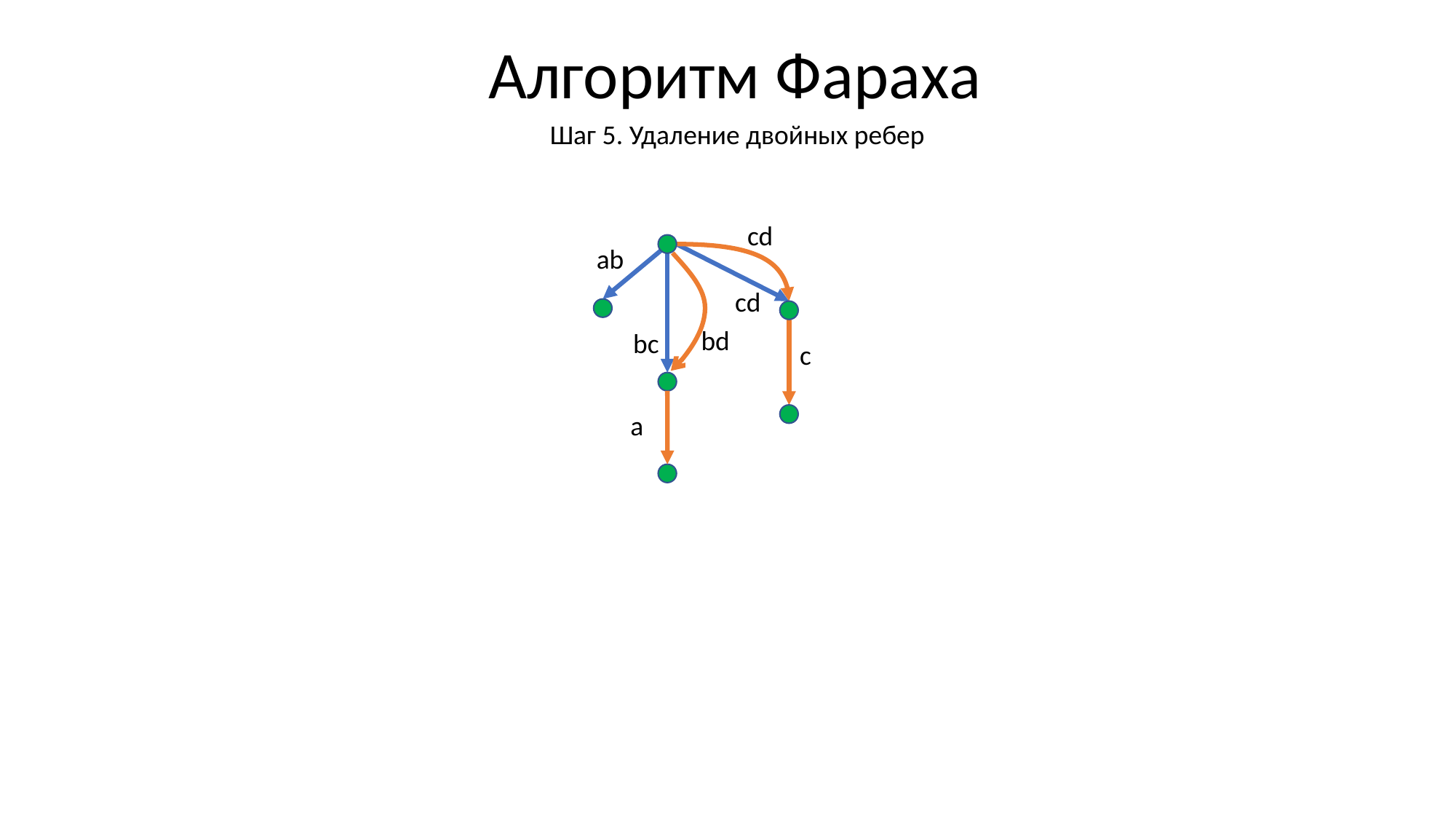

# Алгоритм Фараха
Шаг 5. Удаление двойных ребер
cd

ab

cd

bd
bc
c

a